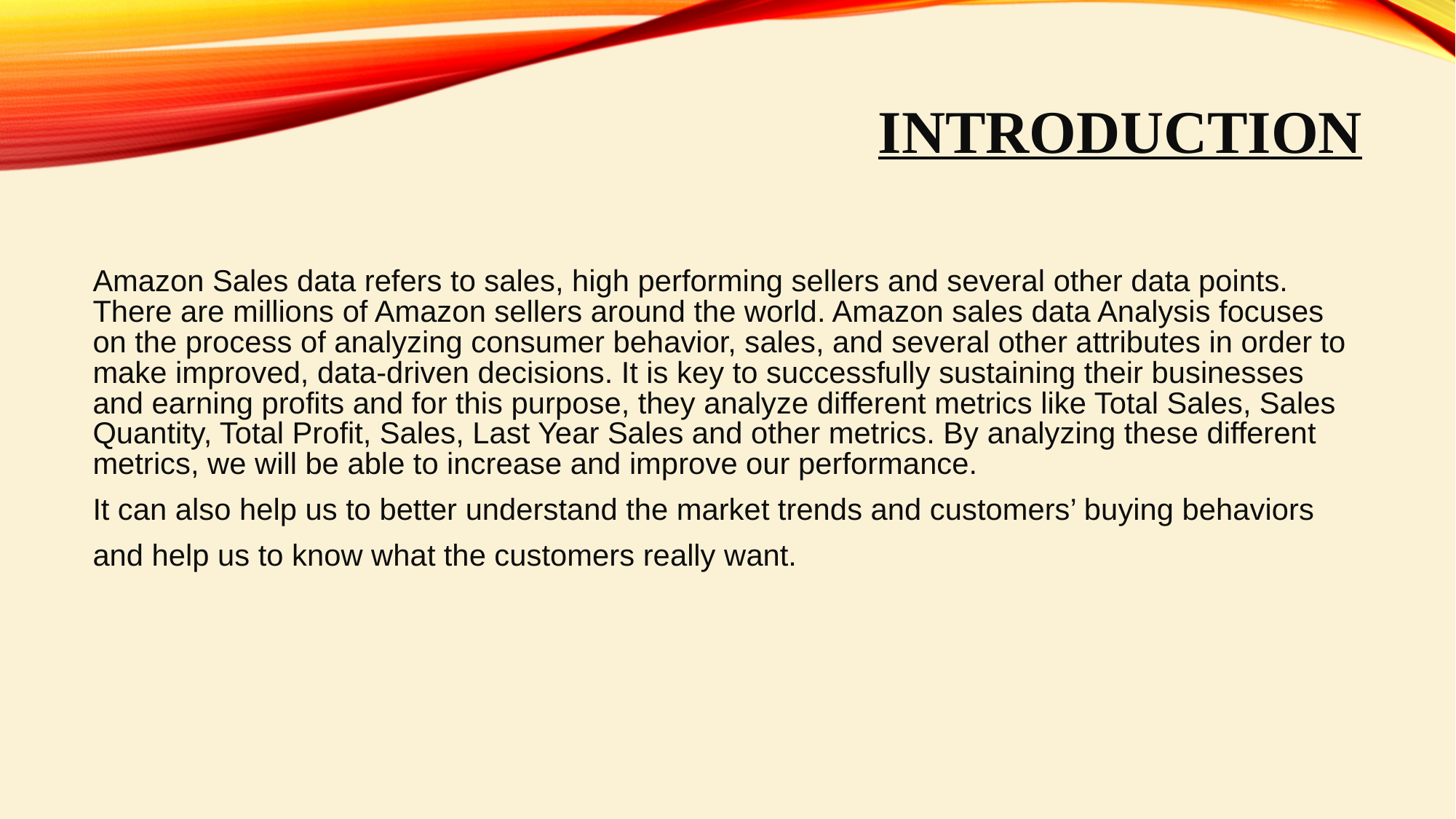

# INTRODUCTION
Amazon Sales data refers to sales, high performing sellers and several other data points. There are millions of Amazon sellers around the world. Amazon sales data Analysis focuses on the process of analyzing consumer behavior, sales, and several other attributes in order to make improved, data-driven decisions. It is key to successfully sustaining their businesses and earning profits and for this purpose, they analyze different metrics like Total Sales, Sales Quantity, Total Profit, Sales, Last Year Sales and other metrics. By analyzing these different metrics, we will be able to increase and improve our performance.
It can also help us to better understand the market trends and customers’ buying behaviors
and help us to know what the customers really want.